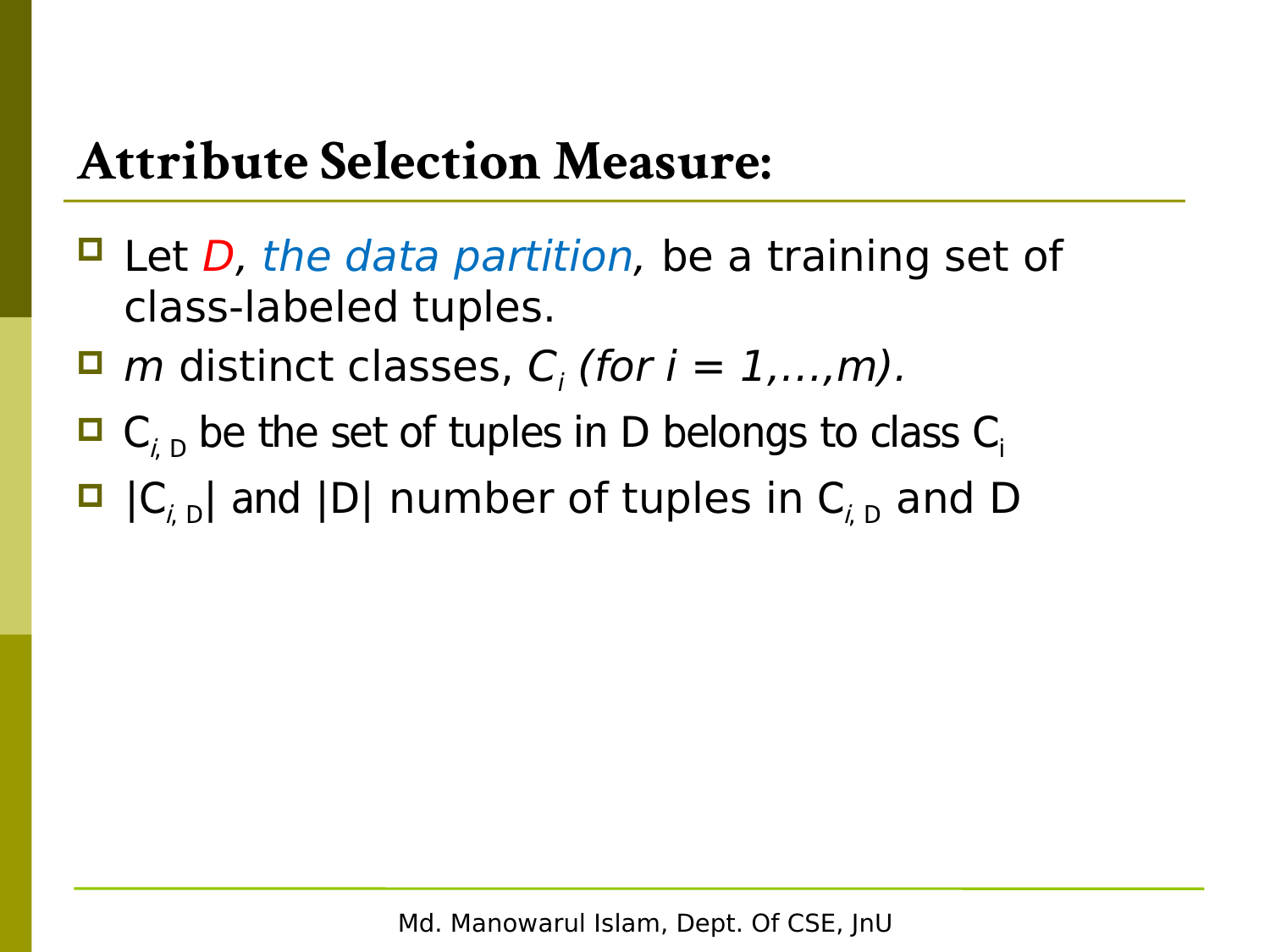

# Attribute Selection Measure:
Let D, the data partition, be a training set of class-labeled tuples.
m distinct classes, Ci (for i = 1,…,m).
Ci, D be the set of tuples in D belongs to class Ci
|Ci, D| and |D| number of tuples in Ci, D  and D